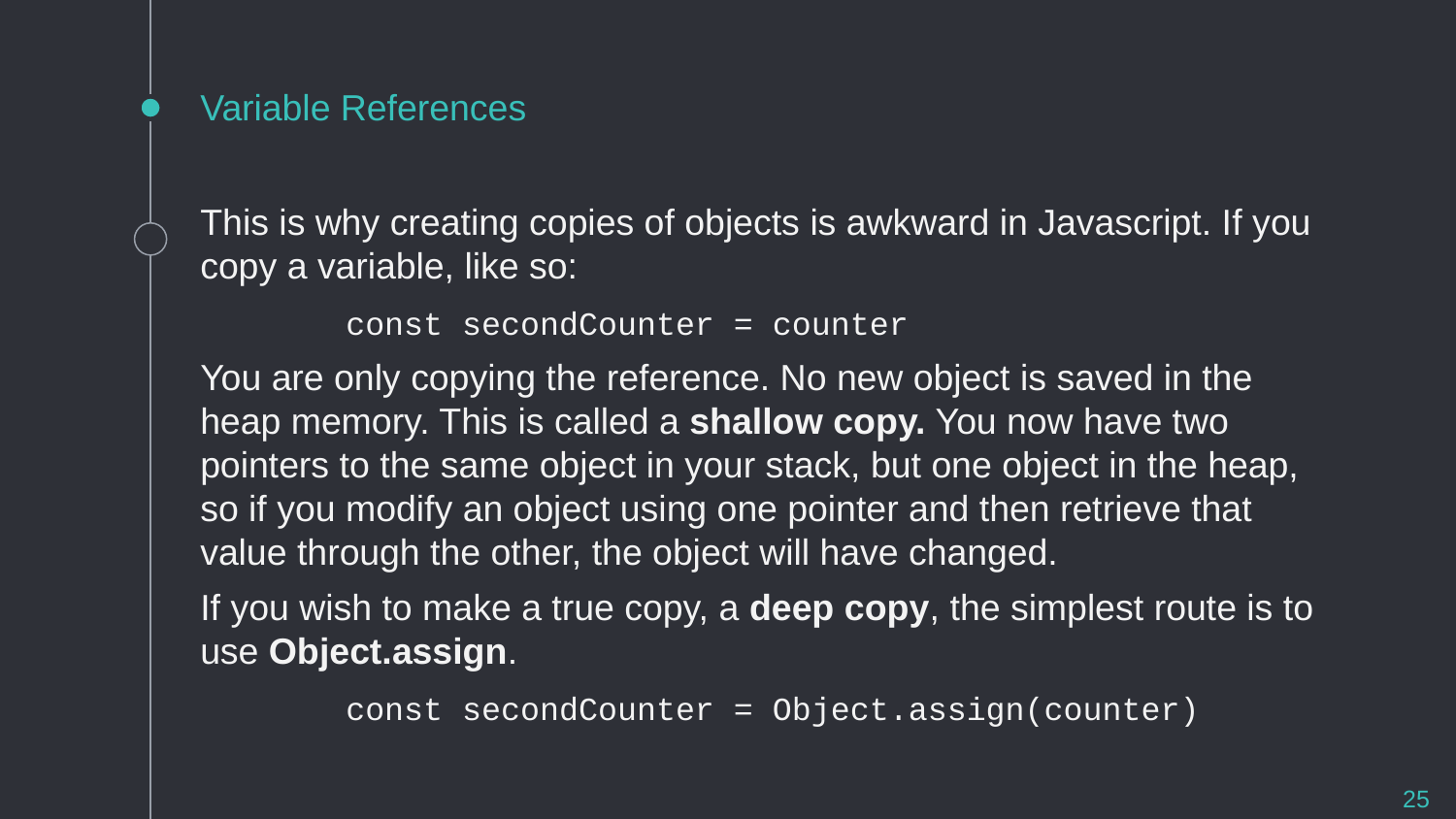

# Variable References
This is why creating copies of objects is awkward in Javascript. If you copy a variable, like so:
	const secondCounter = counter
You are only copying the reference. No new object is saved in the heap memory. This is called a shallow copy. You now have two pointers to the same object in your stack, but one object in the heap, so if you modify an object using one pointer and then retrieve that value through the other, the object will have changed.
If you wish to make a true copy, a deep copy, the simplest route is to use Object.assign.
	const secondCounter = Object.assign(counter)

25